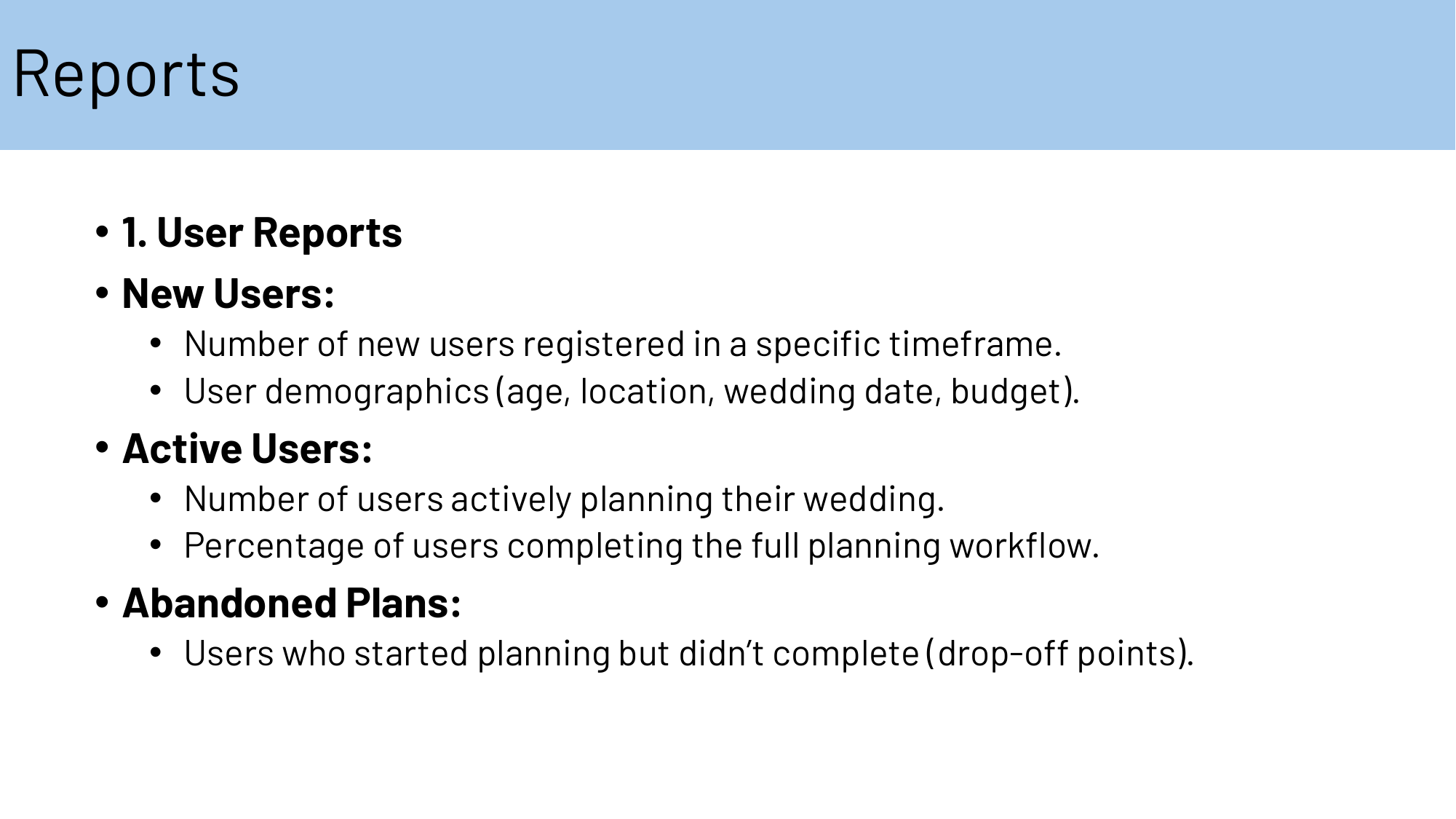

# Reports
1. User Reports
New Users:
Number of new users registered in a specific timeframe.
User demographics (age, location, wedding date, budget).
Active Users:
Number of users actively planning their wedding.
Percentage of users completing the full planning workflow.
Abandoned Plans:
Users who started planning but didn’t complete (drop-off points).